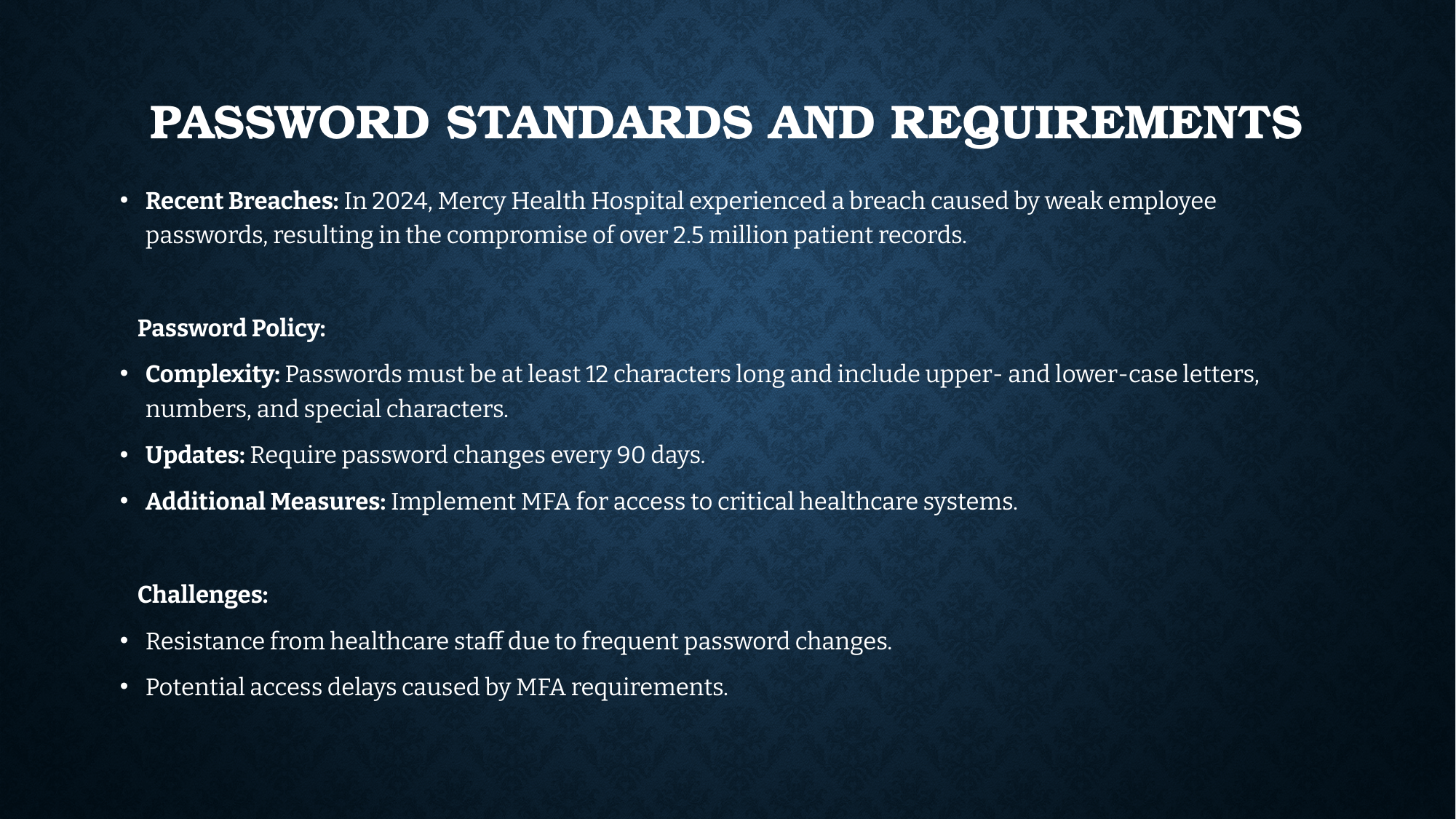

# Password Standards and Requirements
Recent Breaches: In 2024, Mercy Health Hospital experienced a breach caused by weak employee passwords, resulting in the compromise of over 2.5 million patient records.

    Password Policy:
Complexity: Passwords must be at least 12 characters long and include upper- and lower-case letters, numbers, and special characters.
Updates: Require password changes every 90 days.
Additional Measures: Implement MFA for access to critical healthcare systems.

    Challenges:
Resistance from healthcare staff due to frequent password changes.
Potential access delays caused by MFA requirements.